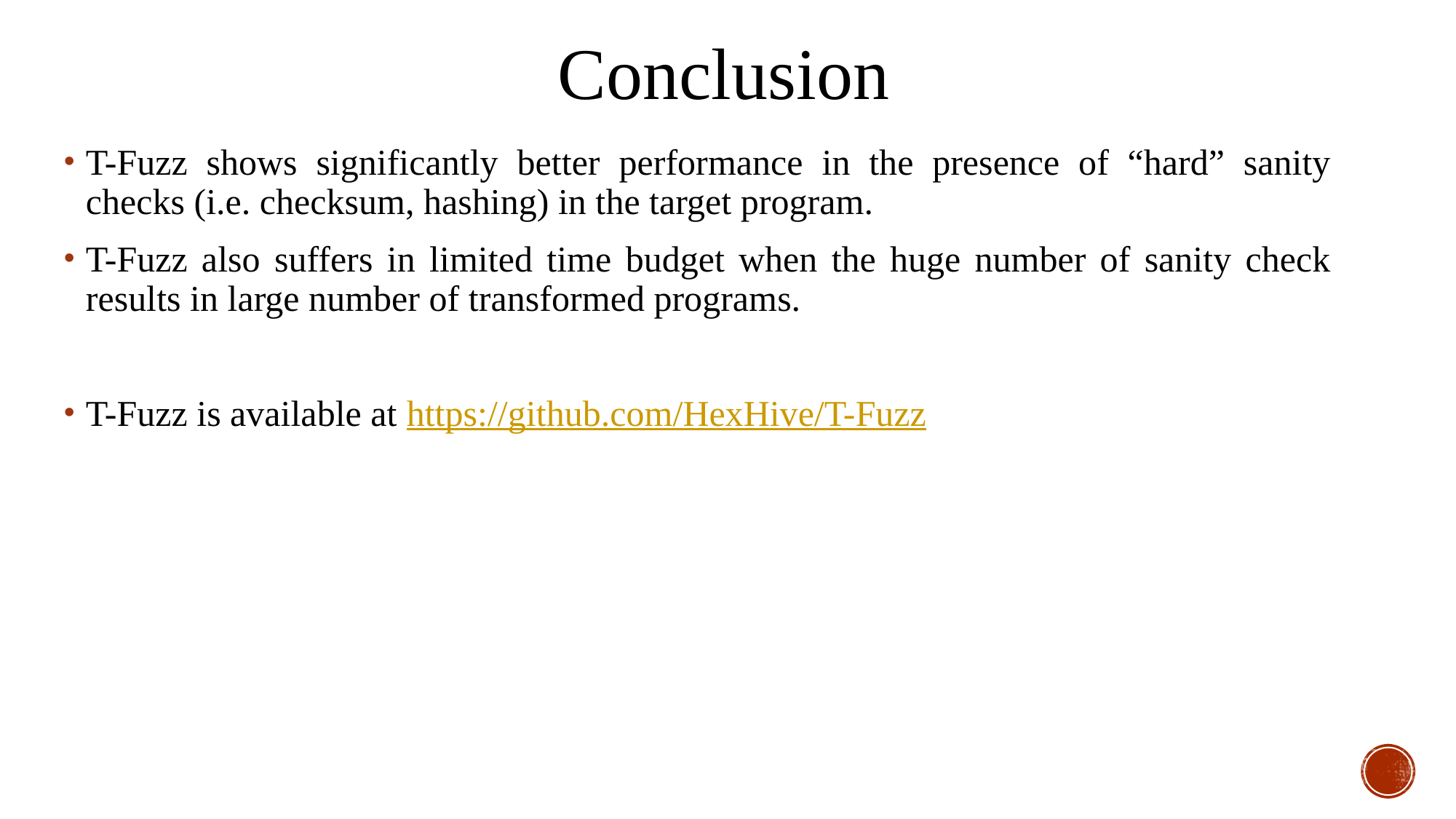

Conclusion
T-Fuzz shows significantly better performance in the presence of “hard” sanity checks (i.e. checksum, hashing) in the target program.
T-Fuzz also suffers in limited time budget when the huge number of sanity check results in large number of transformed programs.

T-Fuzz is available at https://github.com/HexHive/T-Fuzz